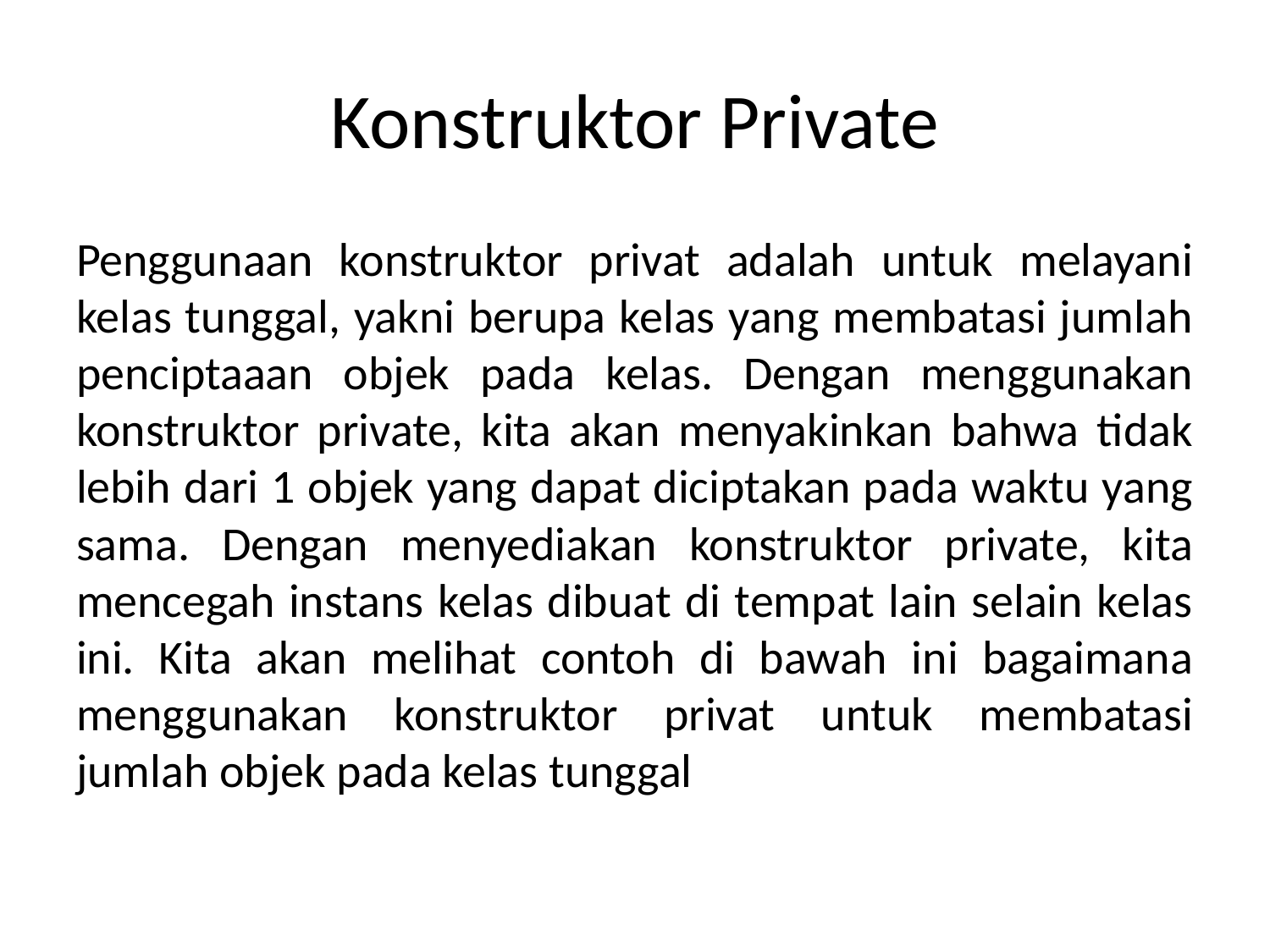

# Konstruktor Private
Penggunaan konstruktor privat adalah untuk melayani kelas tunggal, yakni berupa kelas yang membatasi jumlah penciptaaan objek pada kelas. Dengan menggunakan konstruktor private, kita akan menyakinkan bahwa tidak lebih dari 1 objek yang dapat diciptakan pada waktu yang sama. Dengan menyediakan konstruktor private, kita mencegah instans kelas dibuat di tempat lain selain kelas ini. Kita akan melihat contoh di bawah ini bagaimana menggunakan konstruktor privat untuk membatasi jumlah objek pada kelas tunggal